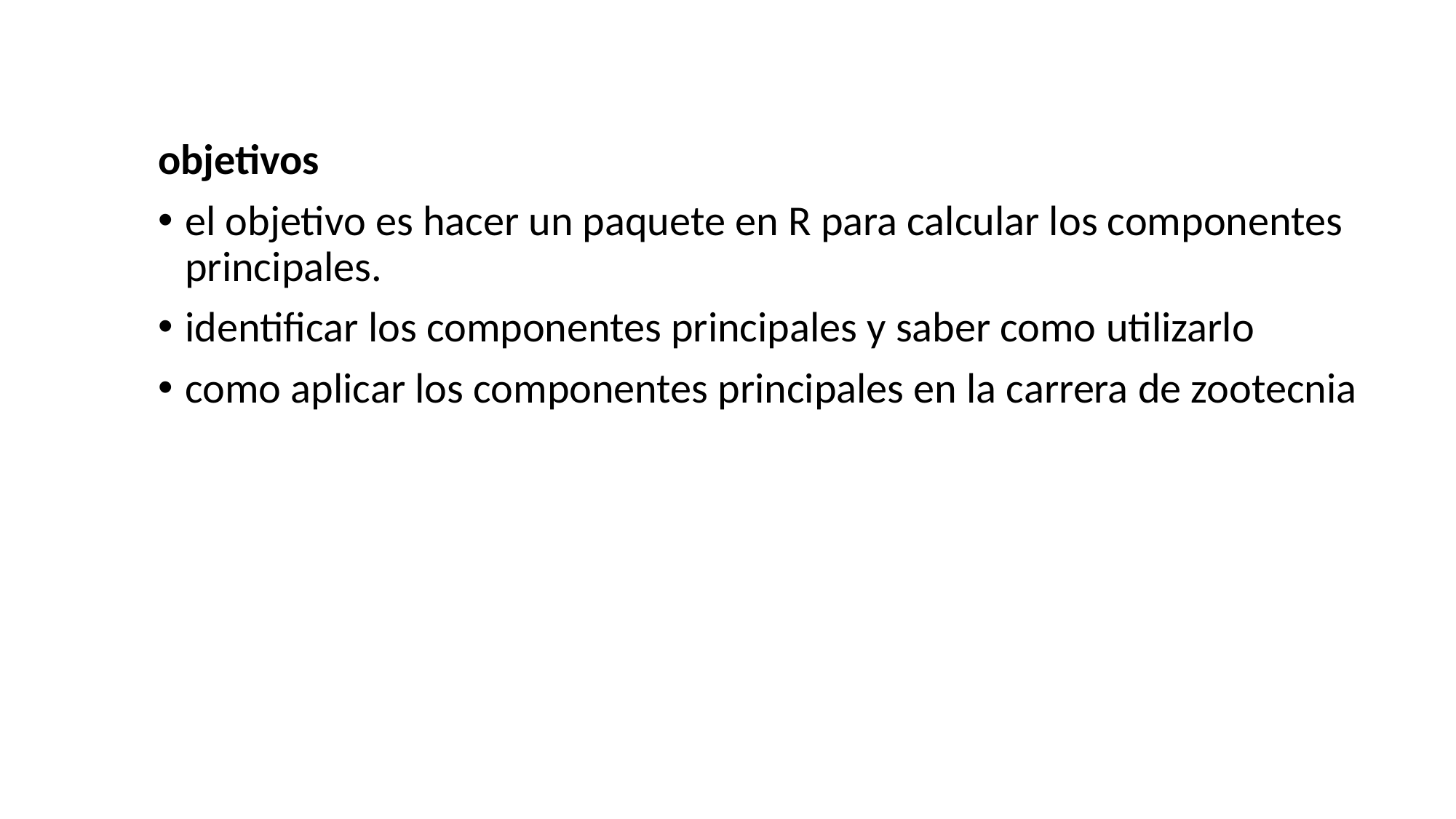

objetivos
el objetivo es hacer un paquete en R para calcular los componentes principales.
identificar los componentes principales y saber como utilizarlo
como aplicar los componentes principales en la carrera de zootecnia